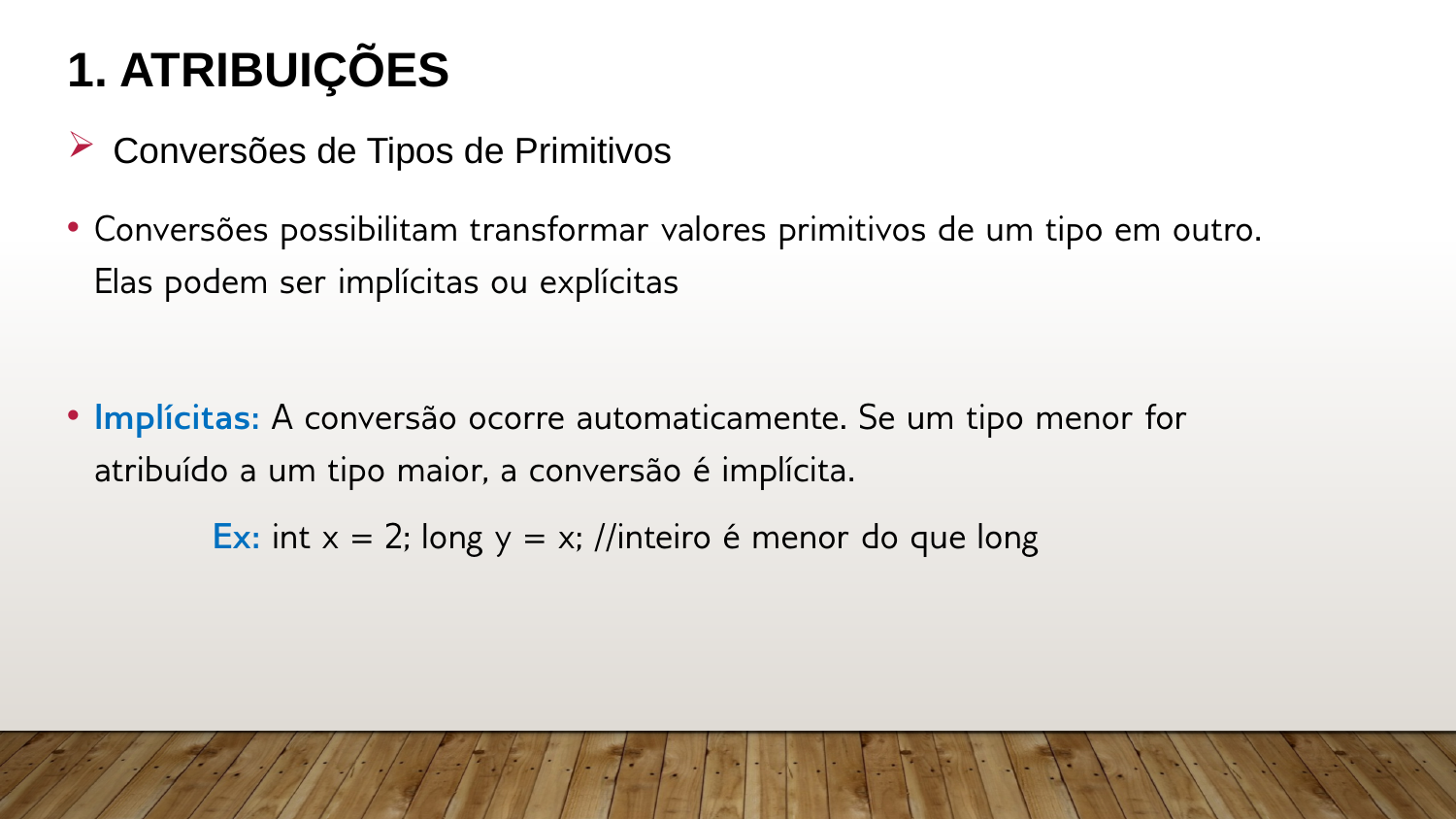

# 1. Atribuições
Conversões de Tipos de Primitivos

Conversões possibilitam transformar valores primitivos de um tipo em outro. Elas podem ser implícitas ou explícitas

Implícitas: A conversão ocorre automaticamente. Se um tipo menor for atribuído a um tipo maior, a conversão é implícita.
	Ex: int x = 2; long y = x; //inteiro é menor do que long